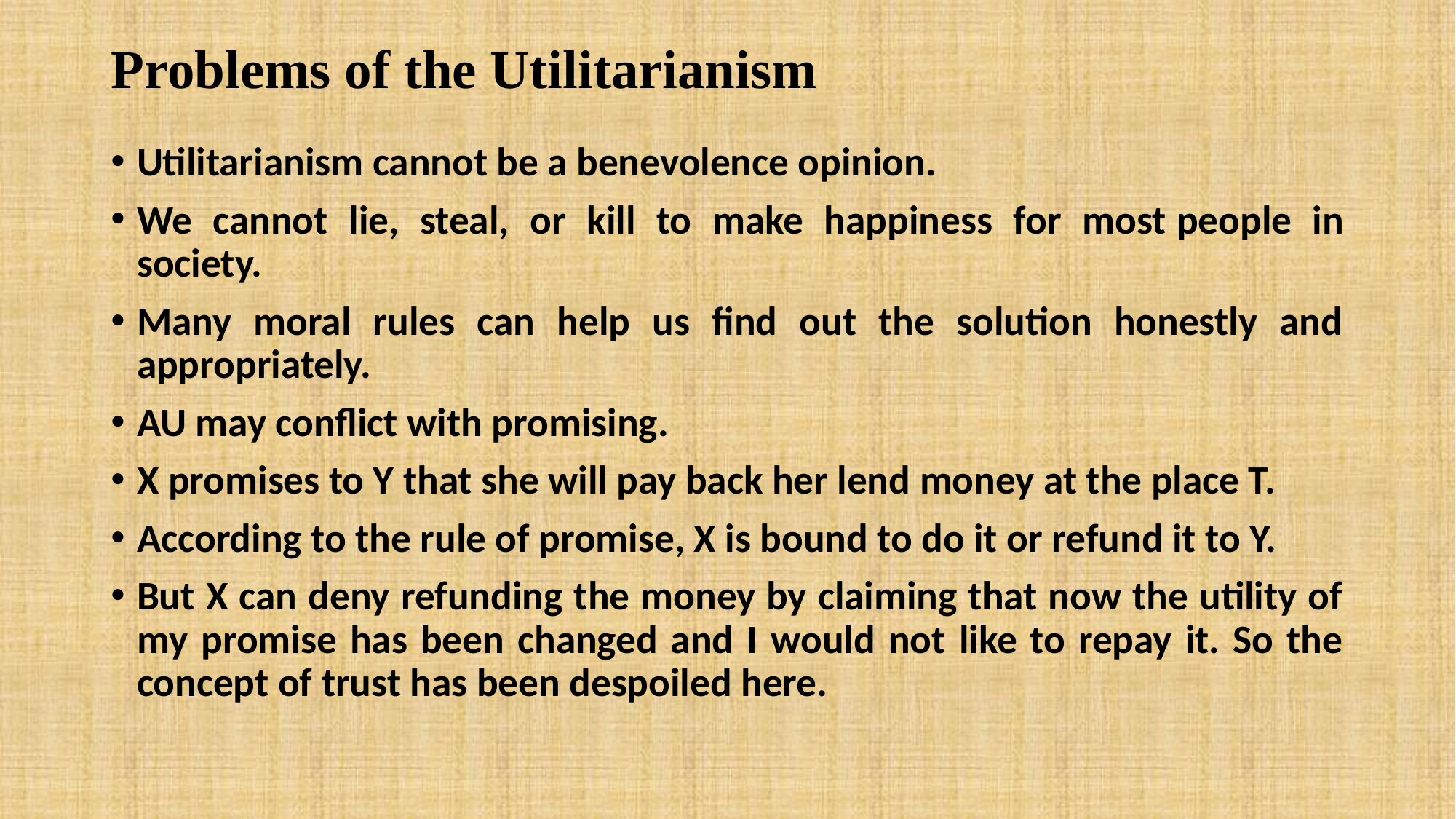

# Problems of the Utilitarianism
Utilitarianism cannot be a benevolence opinion.
We cannot lie, steal, or kill to make happiness for most people in society.
Many moral rules can help us find out the solution honestly and appropriately.
AU may conflict with promising.
X promises to Y that she will pay back her lend money at the place T.
According to the rule of promise, X is bound to do it or refund it to Y.
But X can deny refunding the money by claiming that now the utility of my promise has been changed and I would not like to repay it. So the concept of trust has been despoiled here.